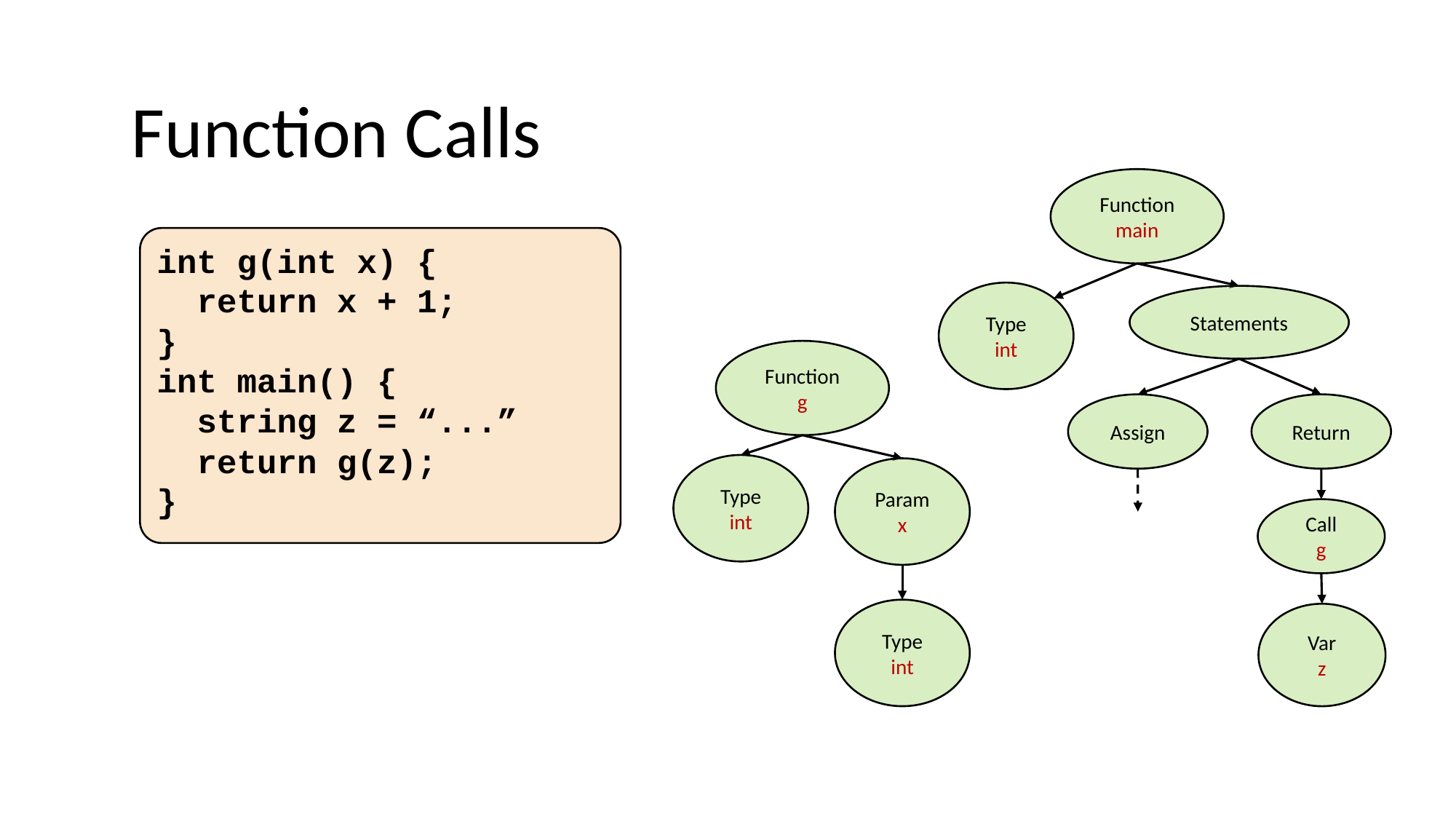

Function Calls
Function
main
int g(int x) {
  return x + 1;
}
int main() {
  string z = “...”
  return g(z);
}

Type
int

Statements
Function
g
Assign
Return

Type
int

Param
x

Call
g

Type
int

Var
z